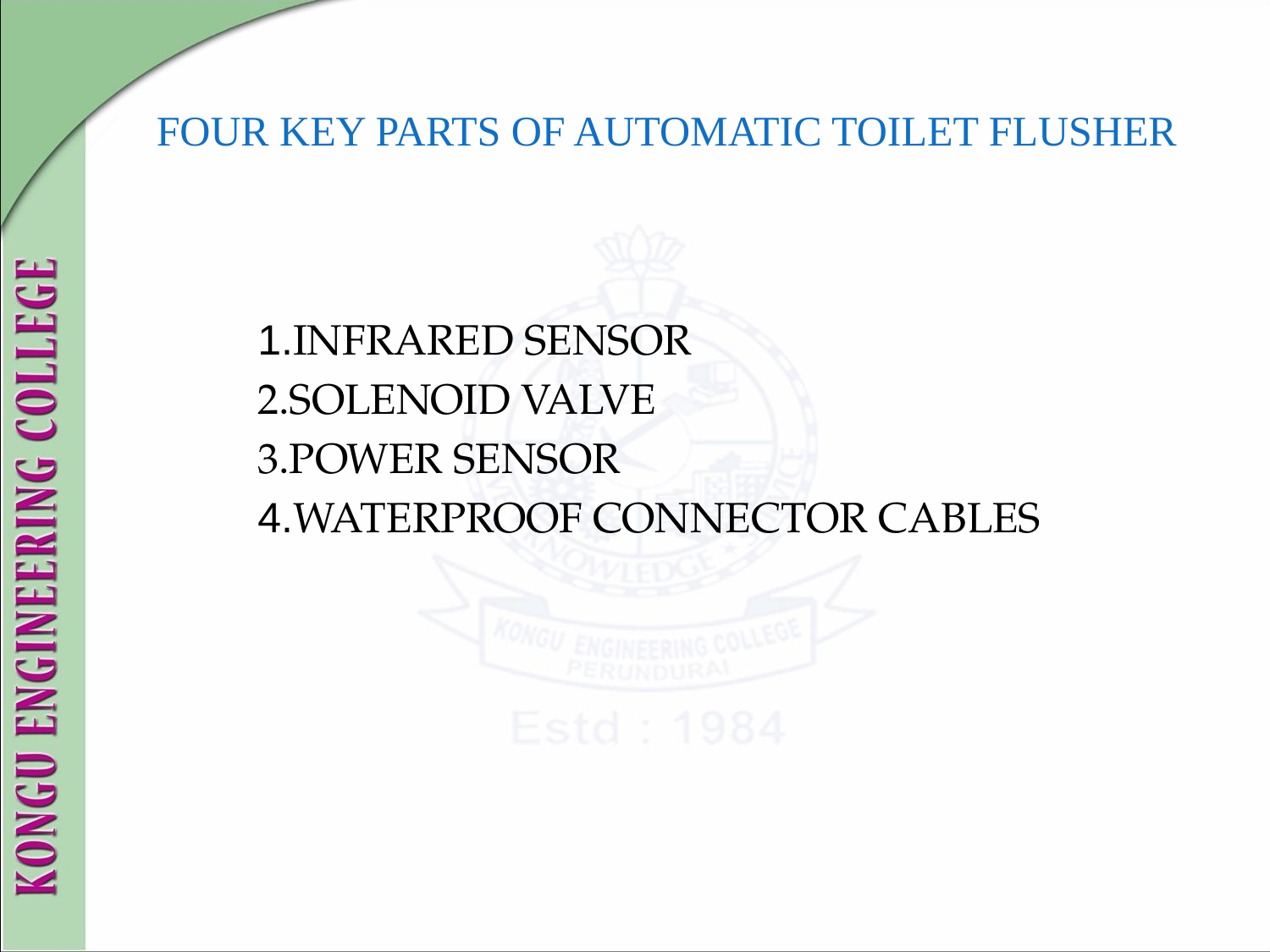

# FOUR KEY PARTS OF AUTOMATIC TOILET FLUSHER
1.INFRARED SENSOR
2.SOLENOID VALVE
3.POWER SENSOR
4.WATERPROOF CONNECTOR CABLES